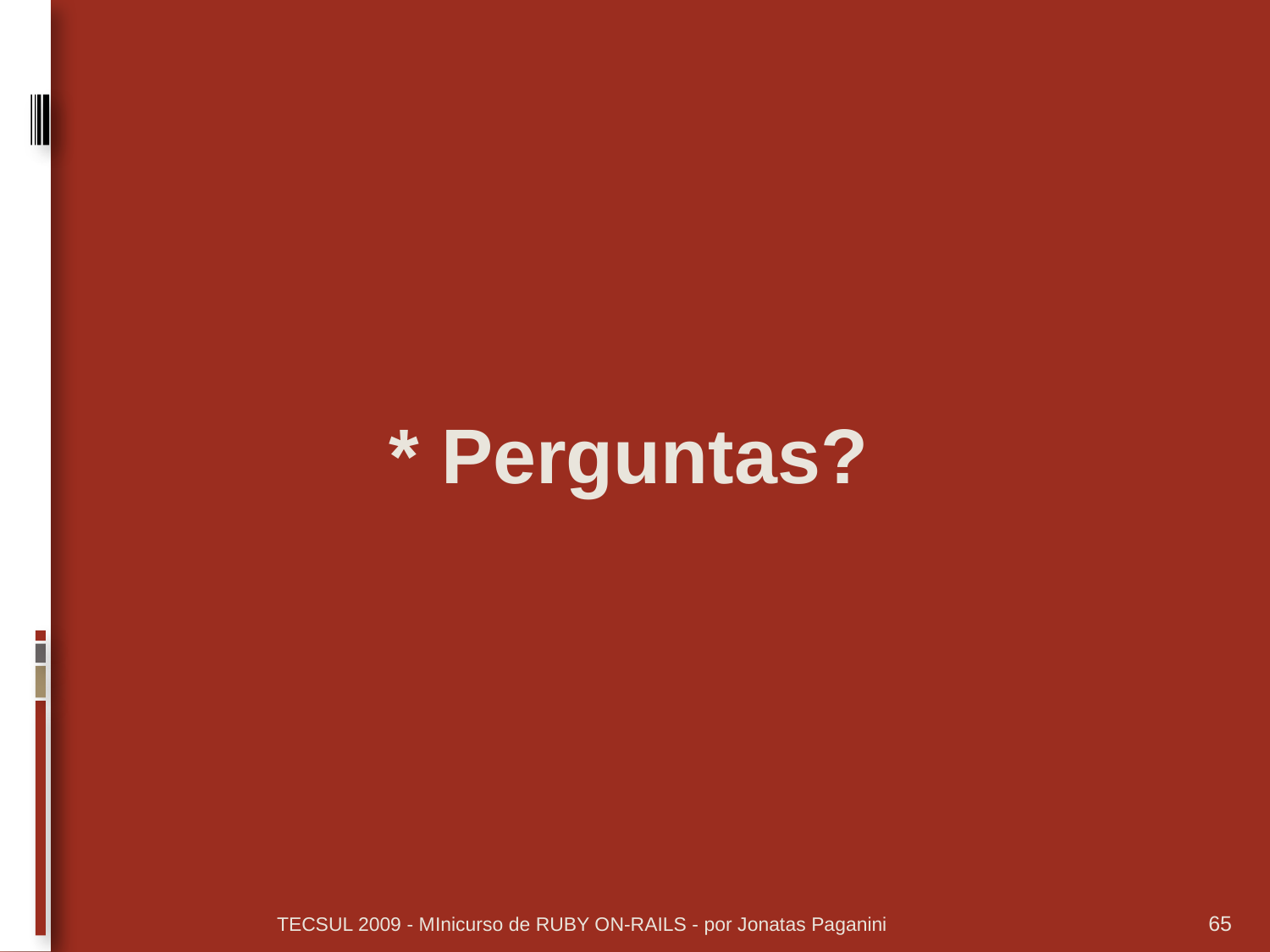

* Perguntas?
TECSUL 2009 - MInicurso de RUBY ON-RAILS - por Jonatas Paganini
65